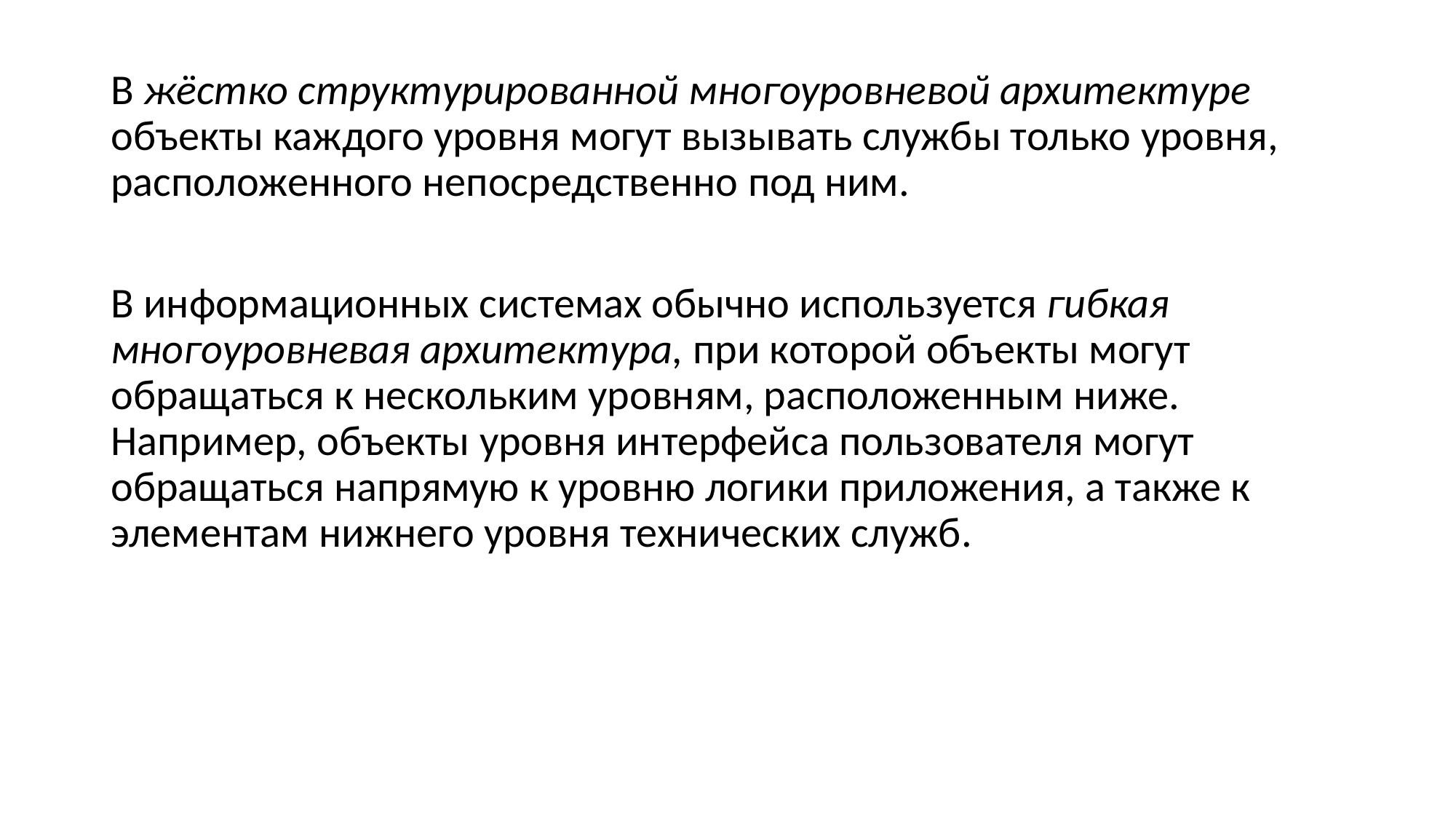

В жёстко структурированной многоуровневой архитектуре объекты каждого уровня могут вызывать службы только уровня, расположенного непосредственно под ним.

В информационных системах обычно используется гибкая многоуровневая архитектура, при которой объекты могут обращаться к нескольким уровням, расположенным ниже. Например, объекты уровня интерфейса пользователя могут обращаться напрямую к уровню логики приложения, а также к элементам нижнего уровня технических служб.